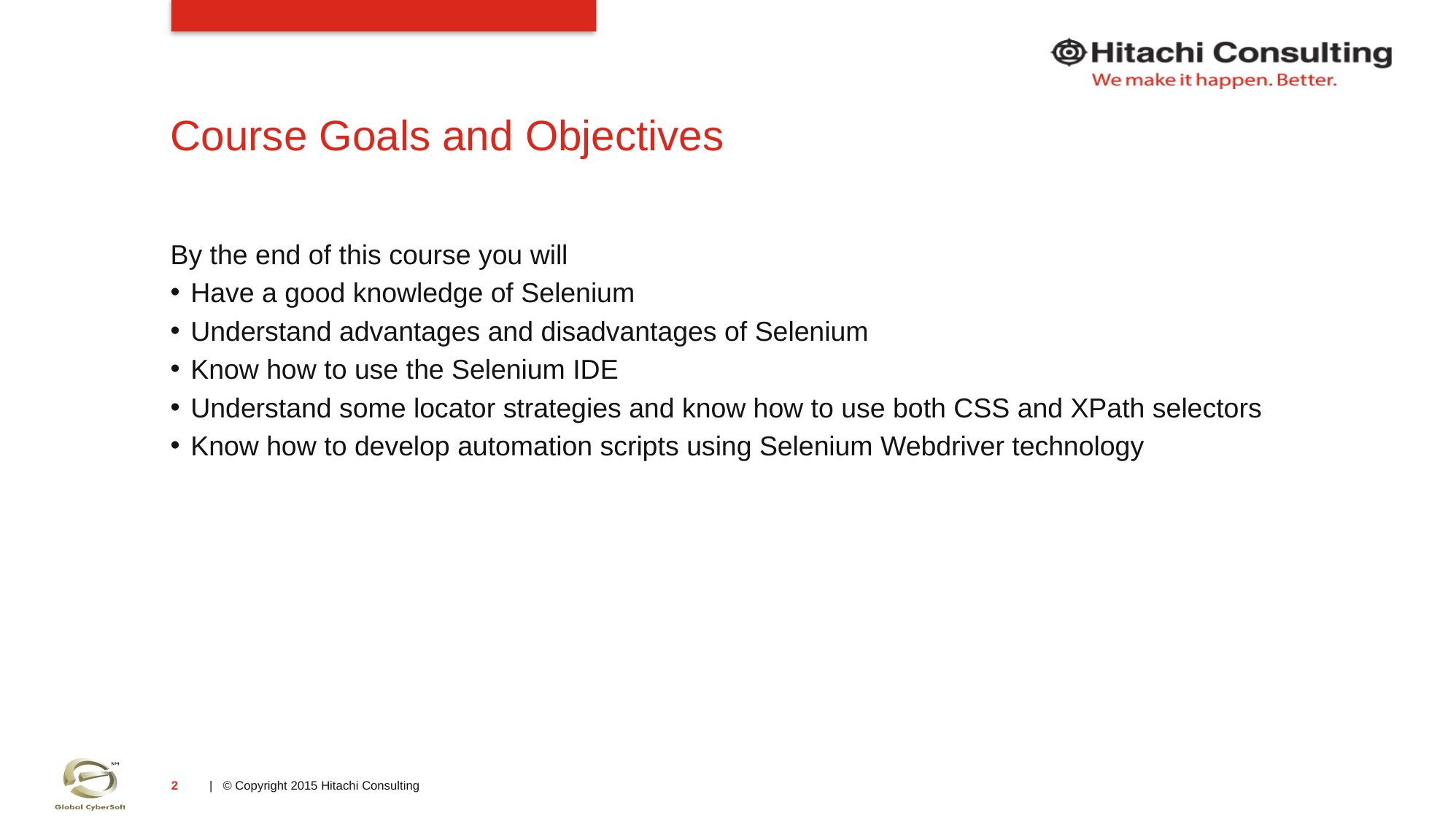

# Course Goals and Objectives

By the end of this course you will
Have a good knowledge of Selenium
Understand advantages and disadvantages of Selenium
Know how to use the Selenium IDE
Understand some locator strategies and know how to use both CSS and XPath selectors
Know how to develop automation scripts using Selenium Webdriver technology